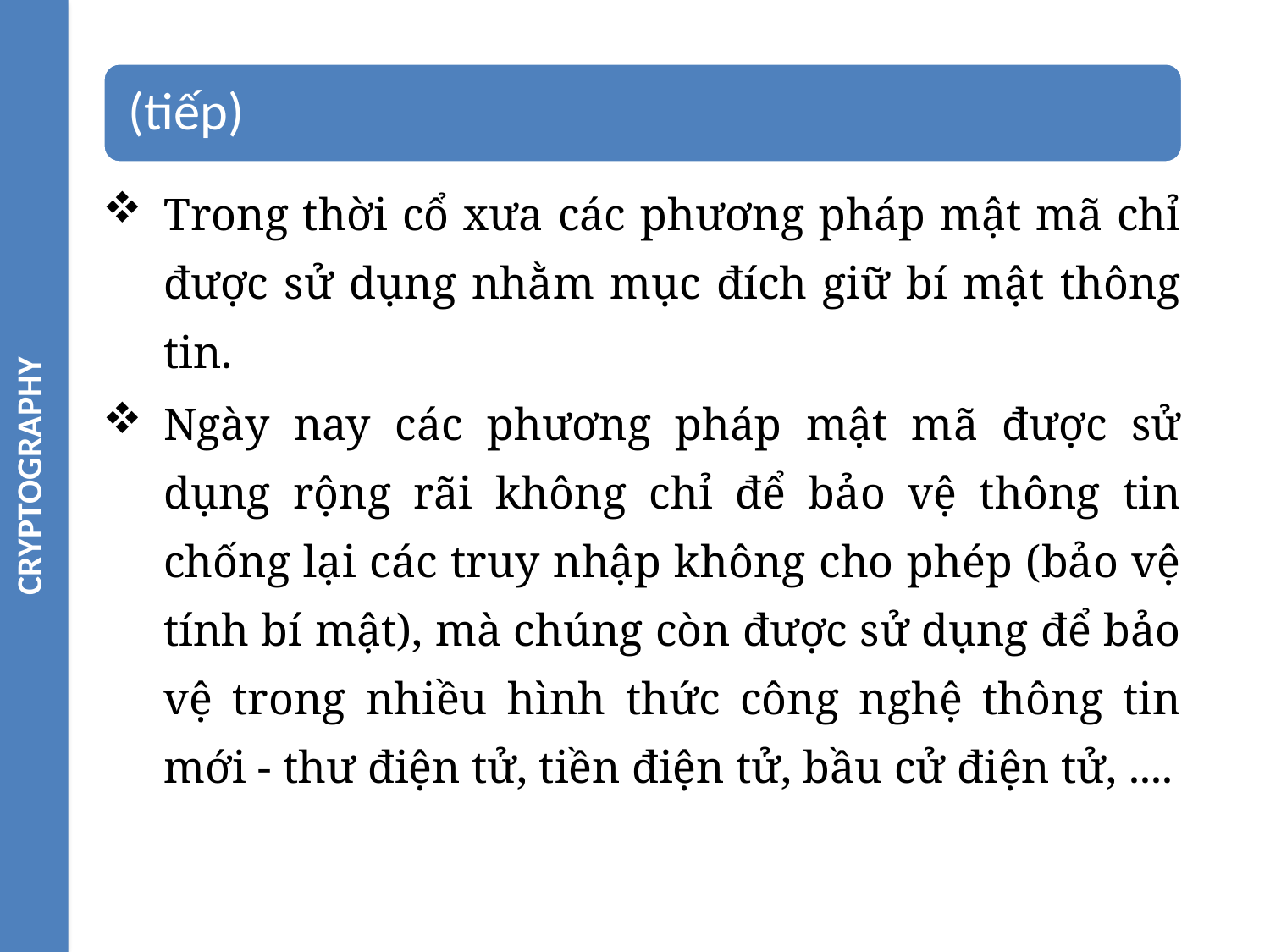

CRYPTOGRAPHY
(tiếp)
Trong thời cổ xưa các phương pháp mật mã chỉ được sử dụng nhằm mục đích giữ bí mật thông tin.
Ngày nay các phương pháp mật mã được sử dụng rộng rãi không chỉ để bảo vệ thông tin chống lại các truy nhập không cho phép (bảo vệ tính bí mật), mà chúng còn được sử dụng để bảo vệ trong nhiều hình thức công nghệ thông tin mới - thư điện tử, tiền điện tử, bầu cử điện tử, ....